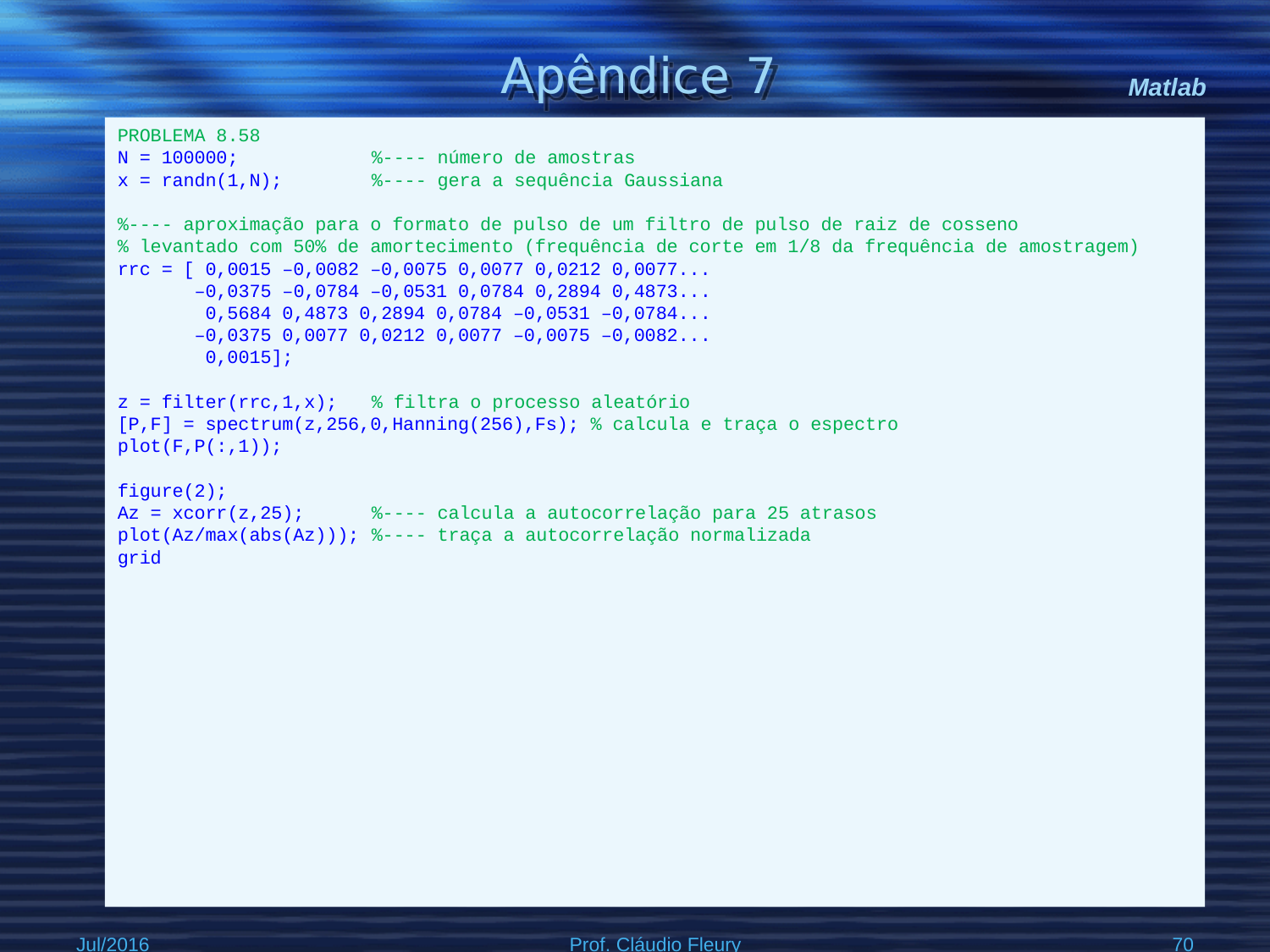

# Apêndice 7
Matlab
PROBLEMA 8.58
N = 100000; 	%---- número de amostras
x = randn(1,N); 	%---- gera a sequência Gaussiana

%---- aproximação para o formato de pulso de um filtro de pulso de raiz de cosseno
% levantado com 50% de amortecimento (frequência de corte em 1/8 da frequência de amostragem)
rrc = [ 0,0015 –0,0082 –0,0075 0,0077 0,0212 0,0077...
       –0,0375 –0,0784 –0,0531 0,0784 0,2894 0,4873...
        0,5684 0,4873 0,2894 0,0784 –0,0531 –0,0784...
       –0,0375 0,0077 0,0212 0,0077 –0,0075 –0,0082...
        0,0015];

z = filter(rrc,1,x); 	% filtra o processo aleatório
[P,F] = spectrum(z,256,0,Hanning(256),Fs); % calcula e traça o espectro
plot(F,P(:,1));

figure(2);
Az = xcorr(z,25); 	%---- calcula a autocorrelação para 25 atrasos
plot(Az/max(abs(Az))); 	%---- traça a autocorrelação normalizada
grid
Jul/2016
Prof. Cláudio Fleury
70